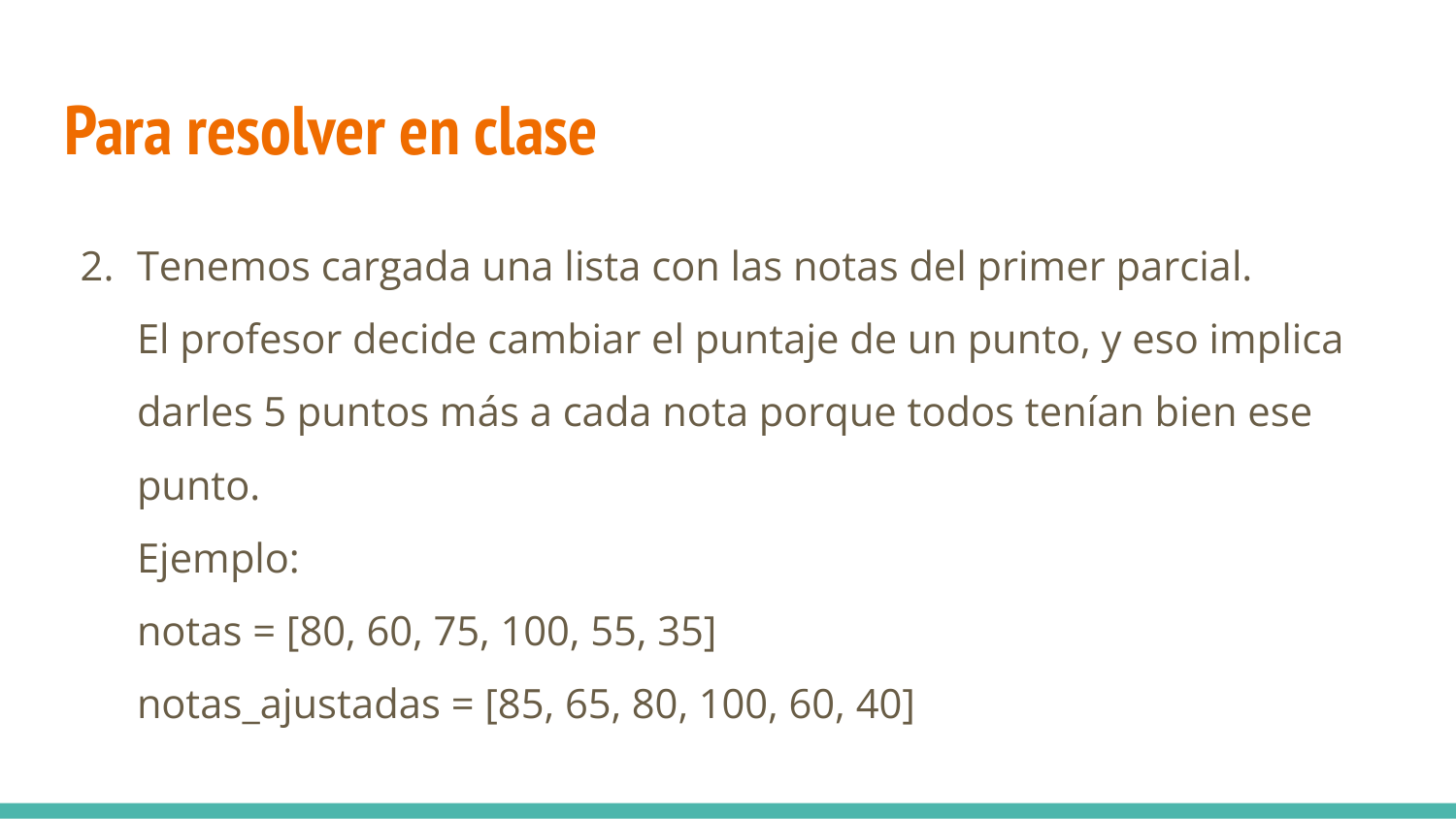

# Para resolver en clase
Tenemos cargada una lista con las notas del primer parcial.
El profesor decide cambiar el puntaje de un punto, y eso implica darles 5 puntos más a cada nota porque todos tenían bien ese punto.
Ejemplo:
notas = [80, 60, 75, 100, 55, 35]
notas_ajustadas = [85, 65, 80, 100, 60, 40]